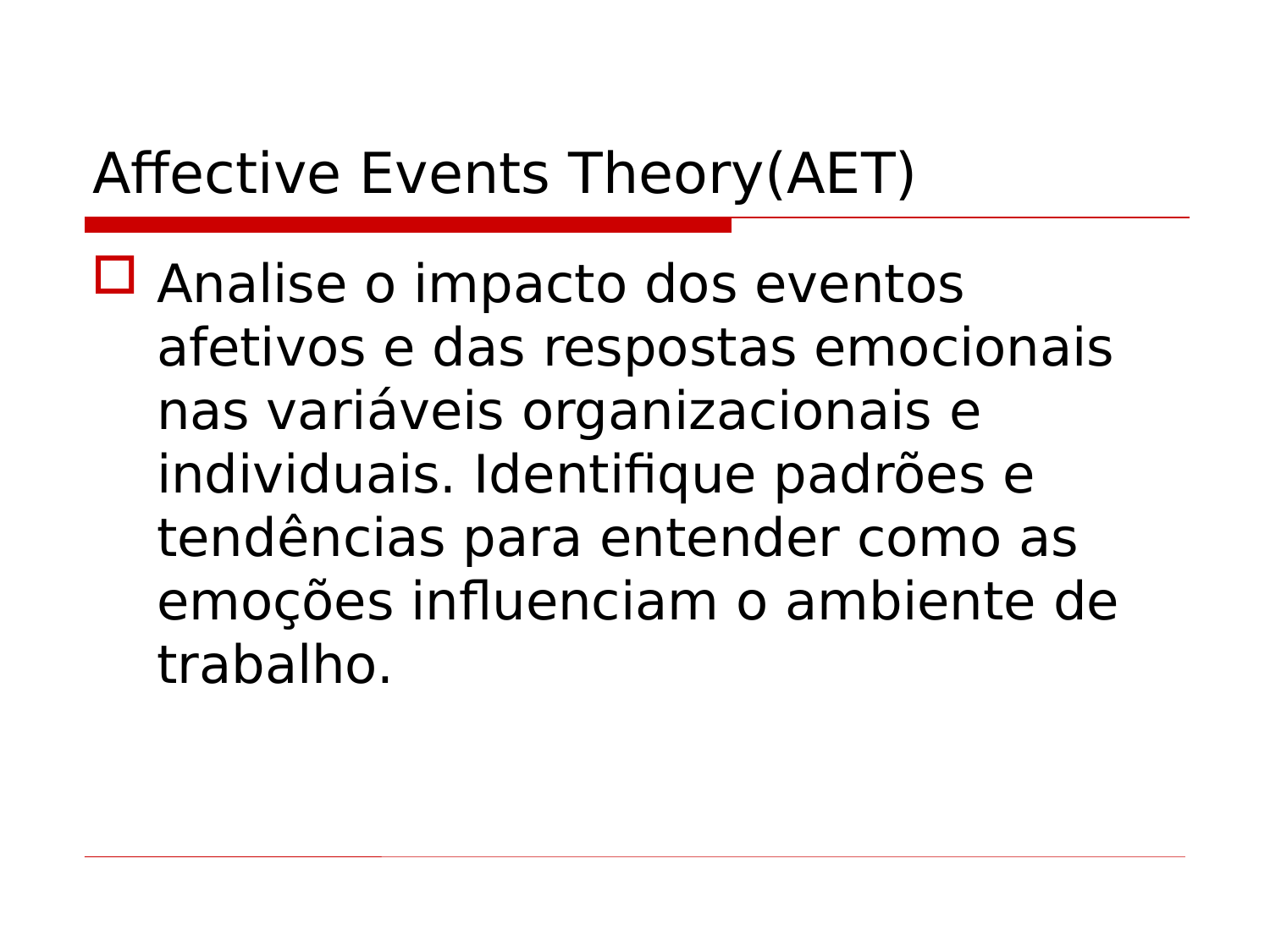

# Affective Events Theory(AET)
Analise o impacto dos eventos afetivos e das respostas emocionais nas variáveis organizacionais e individuais. Identifique padrões e tendências para entender como as emoções influenciam o ambiente de trabalho.